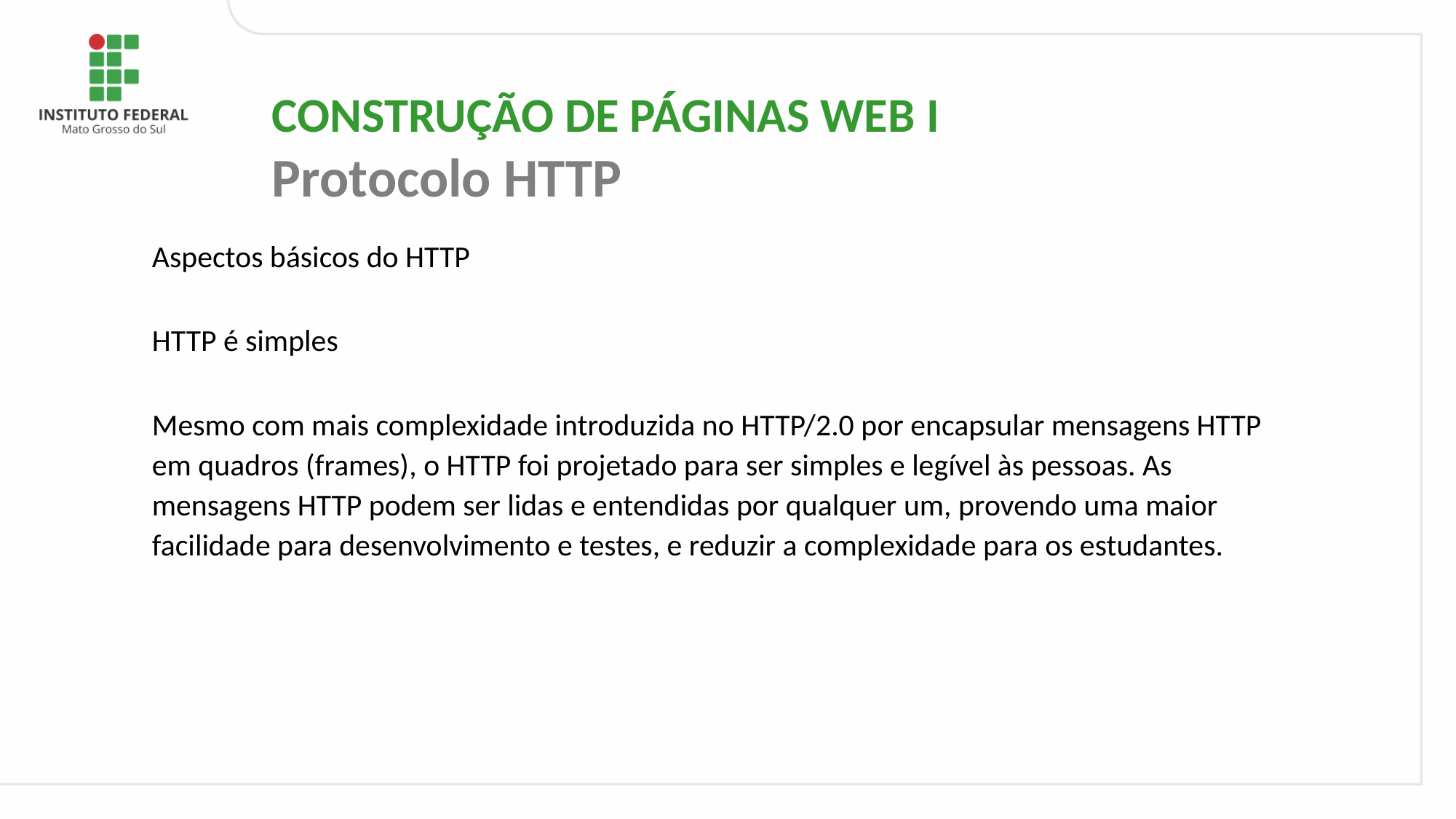

CONSTRUÇÃO DE PÁGINAS WEB I
Protocolo HTTP
# Aspectos básicos do HTTP
HTTP é simples
Mesmo com mais complexidade introduzida no HTTP/2.0 por encapsular mensagens HTTP em quadros (frames), o HTTP foi projetado para ser simples e legível às pessoas. As mensagens HTTP podem ser lidas e entendidas por qualquer um, provendo uma maior facilidade para desenvolvimento e testes, e reduzir a complexidade para os estudantes.